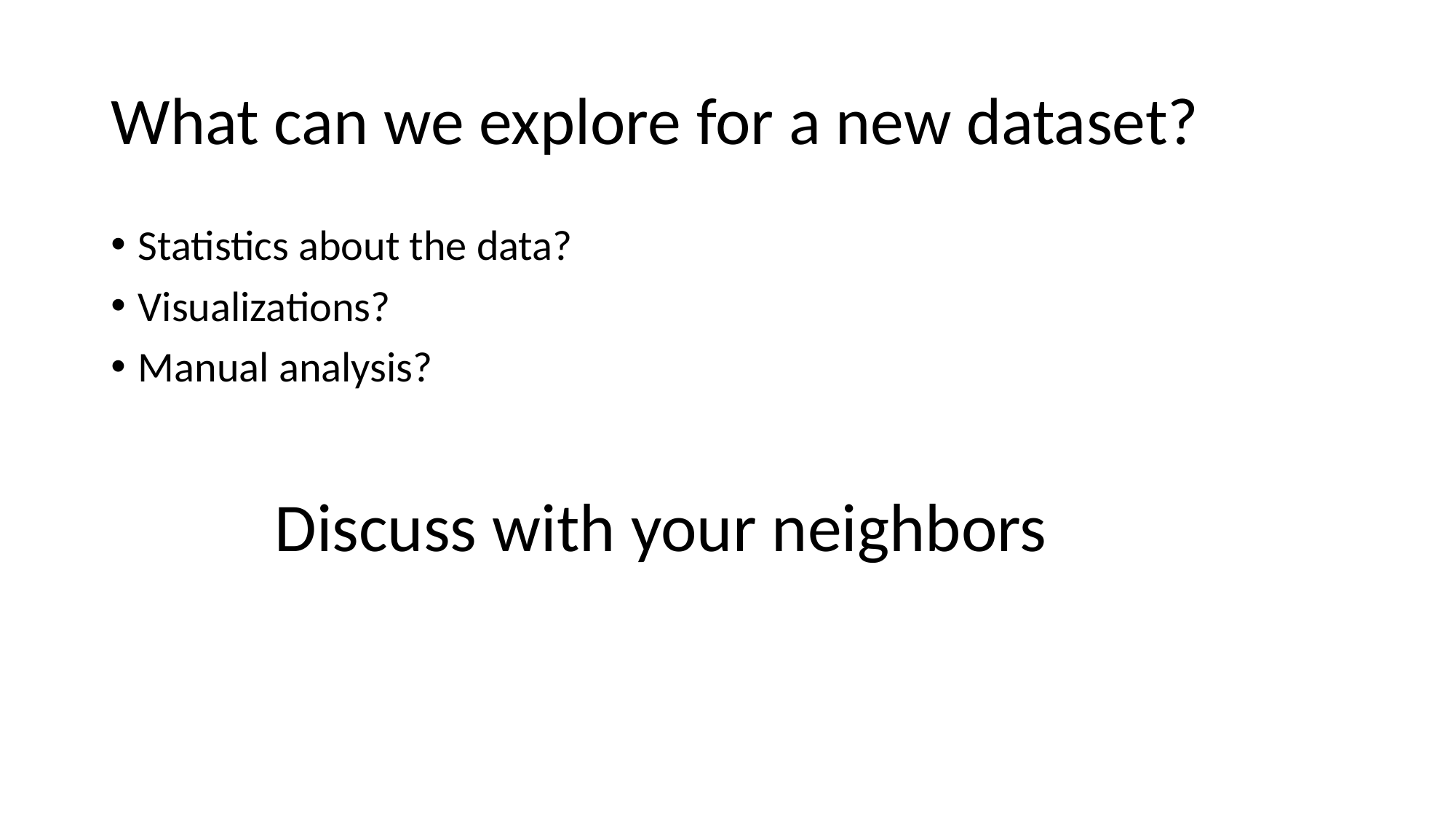

# What can we explore for a new dataset?
Statistics about the data?
Visualizations?
Manual analysis?
Discuss with your neighbors